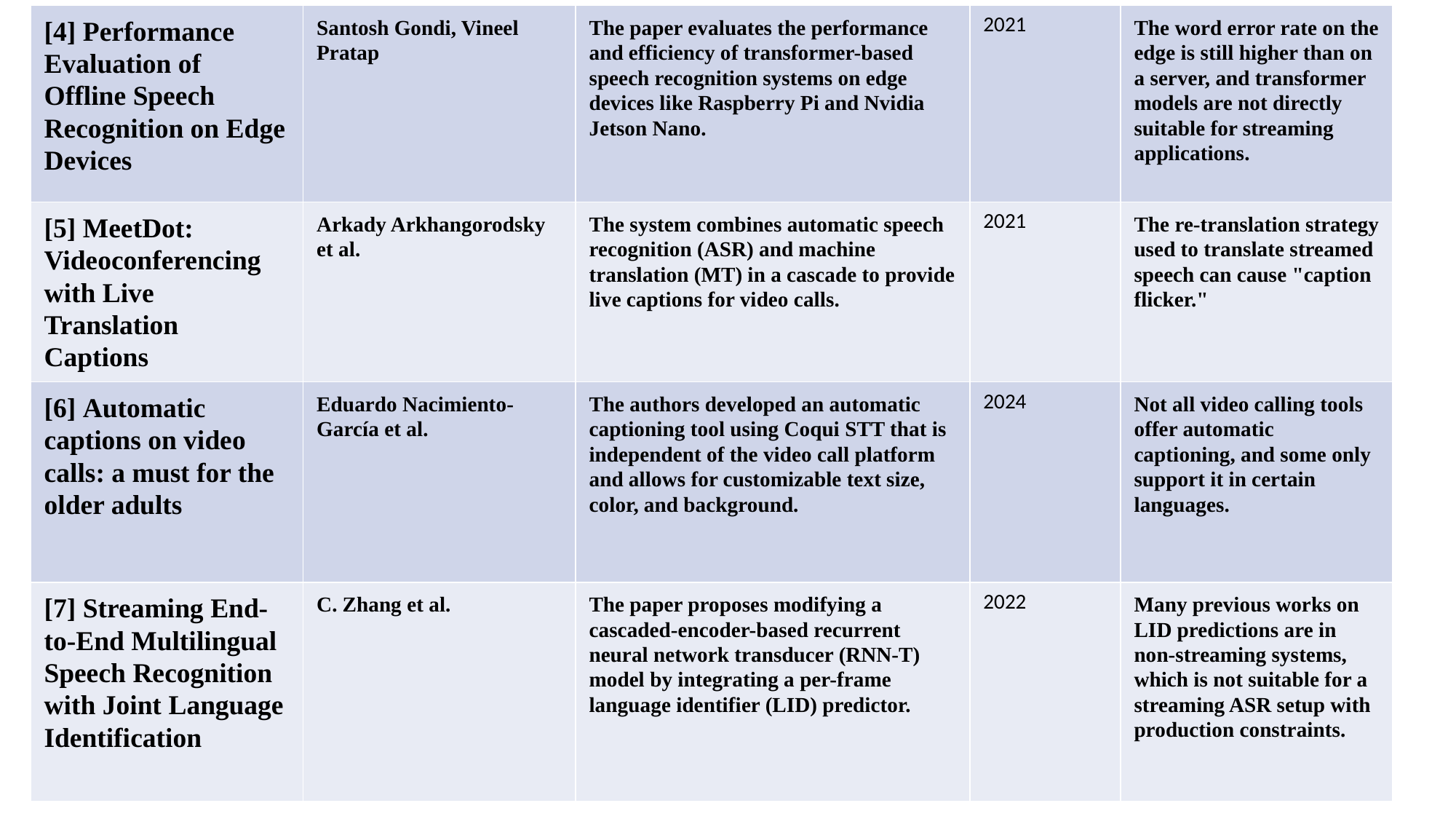

| [4] Performance Evaluation of Offline Speech Recognition on Edge Devices | Santosh Gondi, Vineel Pratap | The paper evaluates the performance and efficiency of transformer-based speech recognition systems on edge devices like Raspberry Pi and Nvidia Jetson Nano. | 2021 | The word error rate on the edge is still higher than on a server, and transformer models are not directly suitable for streaming applications. |
| --- | --- | --- | --- | --- |
| [5] MeetDot: Videoconferencing with Live Translation Captions | Arkady Arkhangorodsky et al. | The system combines automatic speech recognition (ASR) and machine translation (MT) in a cascade to provide live captions for video calls. | 2021 | The re-translation strategy used to translate streamed speech can cause "caption flicker." |
| [6] Automatic captions on video calls: a must for the older adults | Eduardo Nacimiento-García et al. | The authors developed an automatic captioning tool using Coqui STT that is independent of the video call platform and allows for customizable text size, color, and background. | 2024 | Not all video calling tools offer automatic captioning, and some only support it in certain languages. |
| [7] Streaming End-to-End Multilingual Speech Recognition with Joint Language Identification | C. Zhang et al. | The paper proposes modifying a cascaded-encoder-based recurrent neural network transducer (RNN-T) model by integrating a per-frame language identifier (LID) predictor. | 2022 | Many previous works on LID predictions are in non-streaming systems, which is not suitable for a streaming ASR setup with production constraints. |